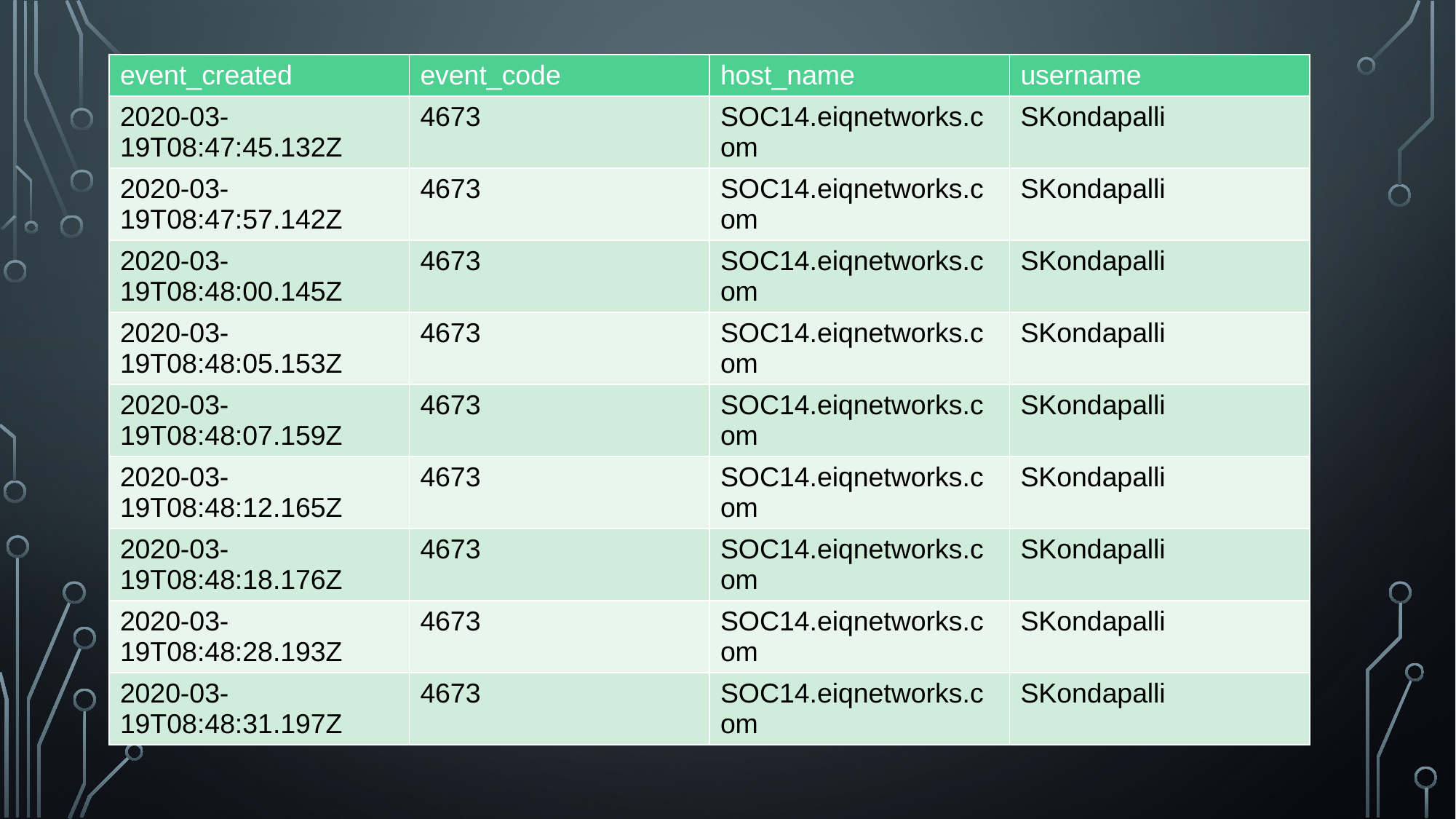

| event\_created | event\_code | host\_name | username |
| --- | --- | --- | --- |
| 2020-03-19T08:47:45.132Z | 4673 | SOC14.eiqnetworks.com | SKondapalli |
| 2020-03-19T08:47:57.142Z | 4673 | SOC14.eiqnetworks.com | SKondapalli |
| 2020-03-19T08:48:00.145Z | 4673 | SOC14.eiqnetworks.com | SKondapalli |
| 2020-03-19T08:48:05.153Z | 4673 | SOC14.eiqnetworks.com | SKondapalli |
| 2020-03-19T08:48:07.159Z | 4673 | SOC14.eiqnetworks.com | SKondapalli |
| 2020-03-19T08:48:12.165Z | 4673 | SOC14.eiqnetworks.com | SKondapalli |
| 2020-03-19T08:48:18.176Z | 4673 | SOC14.eiqnetworks.com | SKondapalli |
| 2020-03-19T08:48:28.193Z | 4673 | SOC14.eiqnetworks.com | SKondapalli |
| 2020-03-19T08:48:31.197Z | 4673 | SOC14.eiqnetworks.com | SKondapalli |